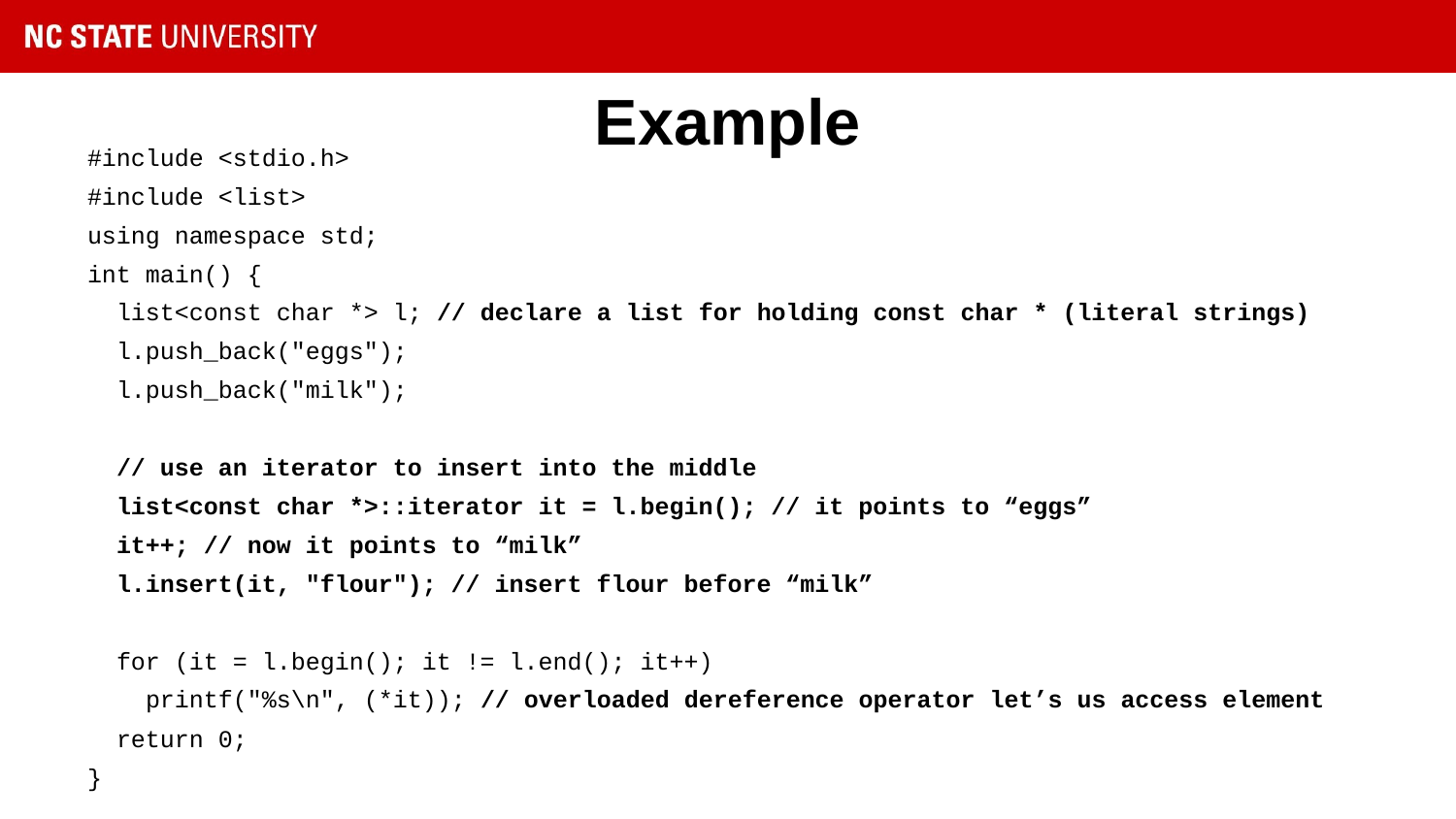

# Example
#include <stdio.h>
#include <list>
using namespace std;
int main() {
  list<const char *> l; // declare a list for holding const char * (literal strings)
  l.push_back("eggs");
  l.push_back("milk");

  // use an iterator to insert into the middle
  list<const char *>::iterator it = l.begin(); // it points to “eggs”
  it++; // now it points to “milk”
  l.insert(it, "flour"); // insert flour before “milk”

  for (it = l.begin(); it != l.end(); it++)
    printf("%s\n", (*it)); // overloaded dereference operator let’s us access element
  return 0;
}